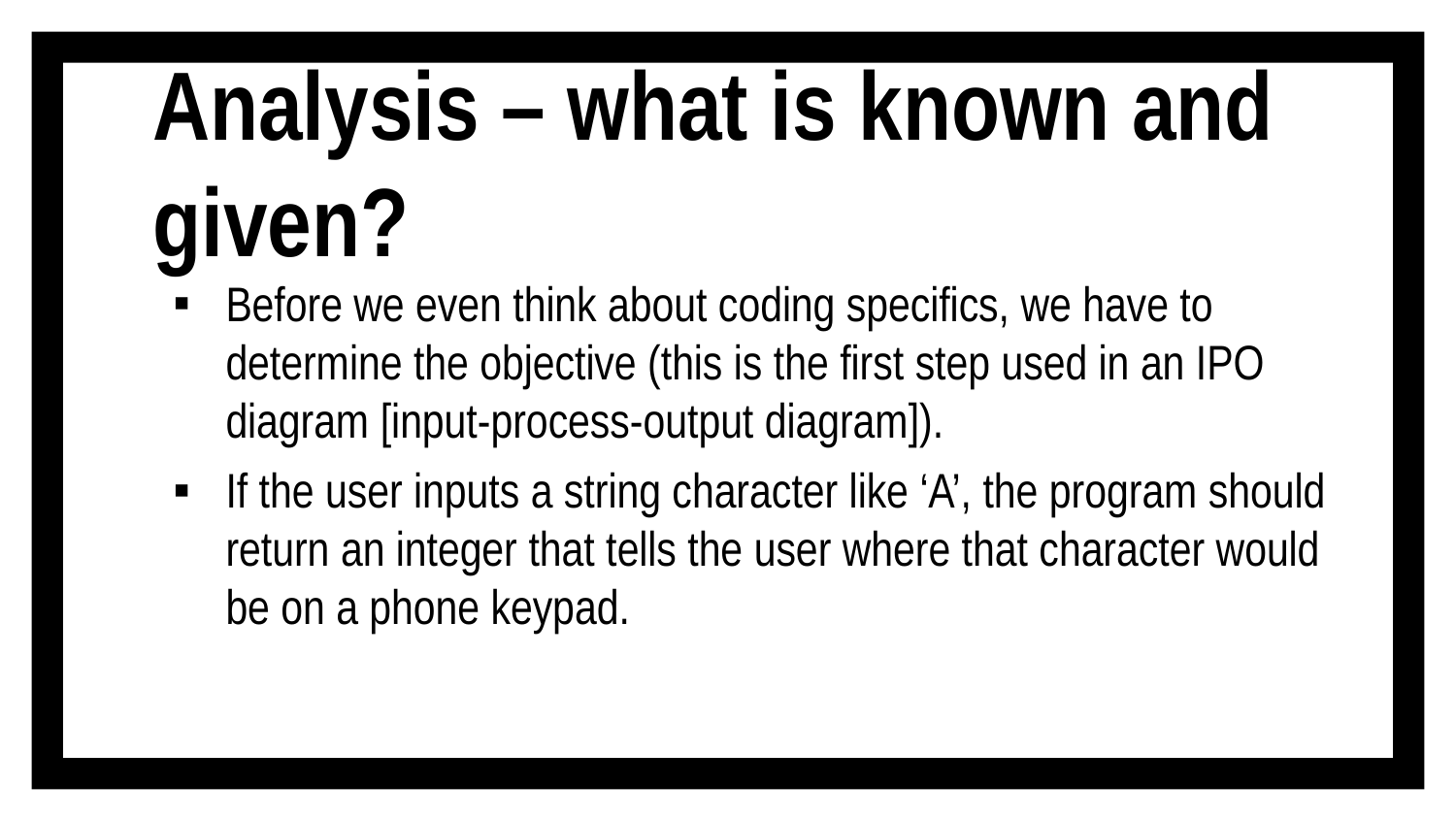

# Analysis – what is known and given?
Before we even think about coding specifics, we have to determine the objective (this is the first step used in an IPO diagram [input-process-output diagram]).
If the user inputs a string character like ‘A’, the program should return an integer that tells the user where that character would be on a phone keypad.